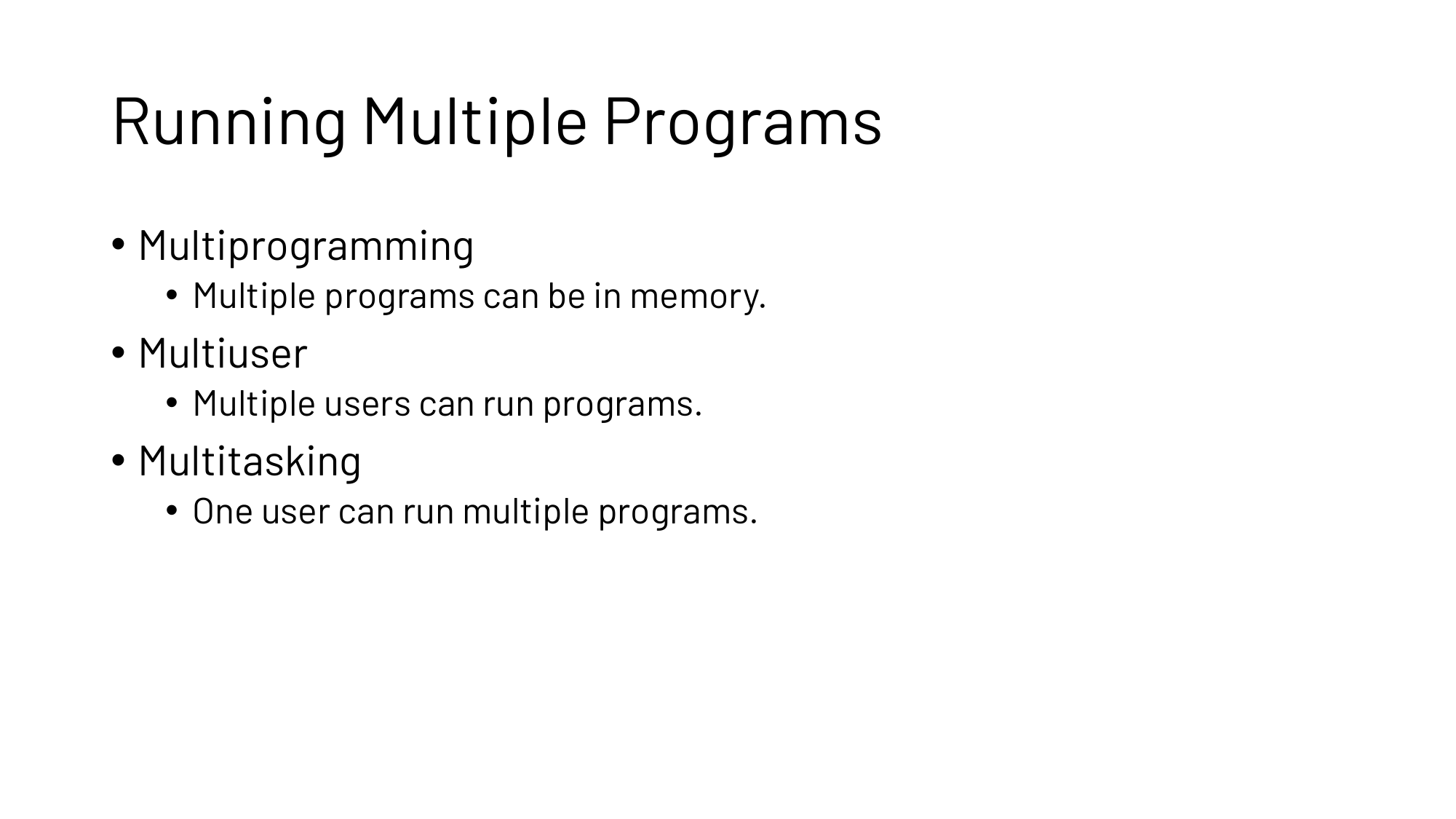

# Running Multiple Programs
Multiprogramming
Multiple programs can be in memory.
Multiuser
Multiple users can run programs.
Multitasking
One user can run multiple programs.